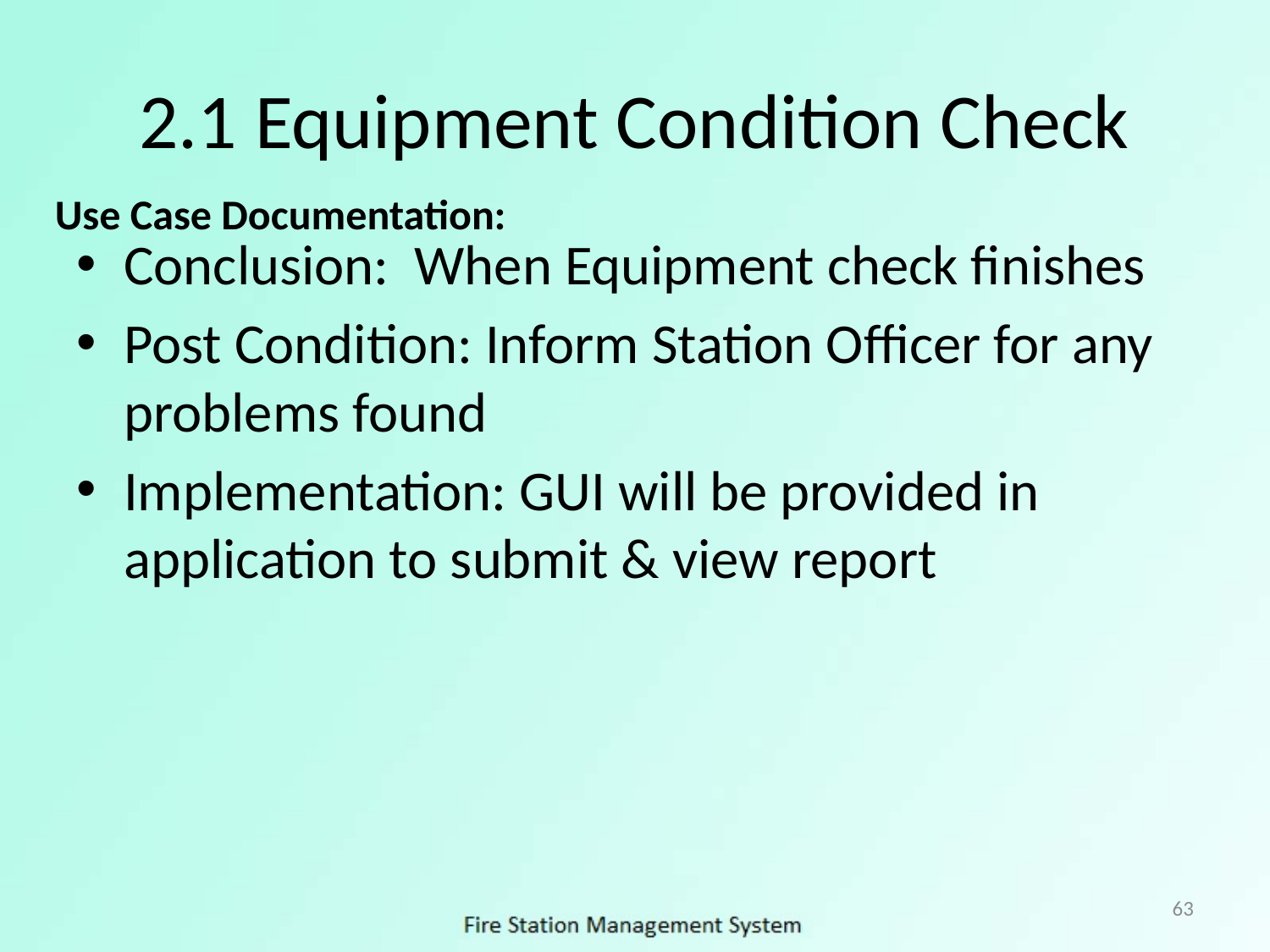

# 2.1 Equipment Condition Check
Use Case Documentation:
Conclusion:  When Equipment check finishes
Post Condition: Inform Station Officer for any problems found
Implementation: GUI will be provided in application to submit & view report
63